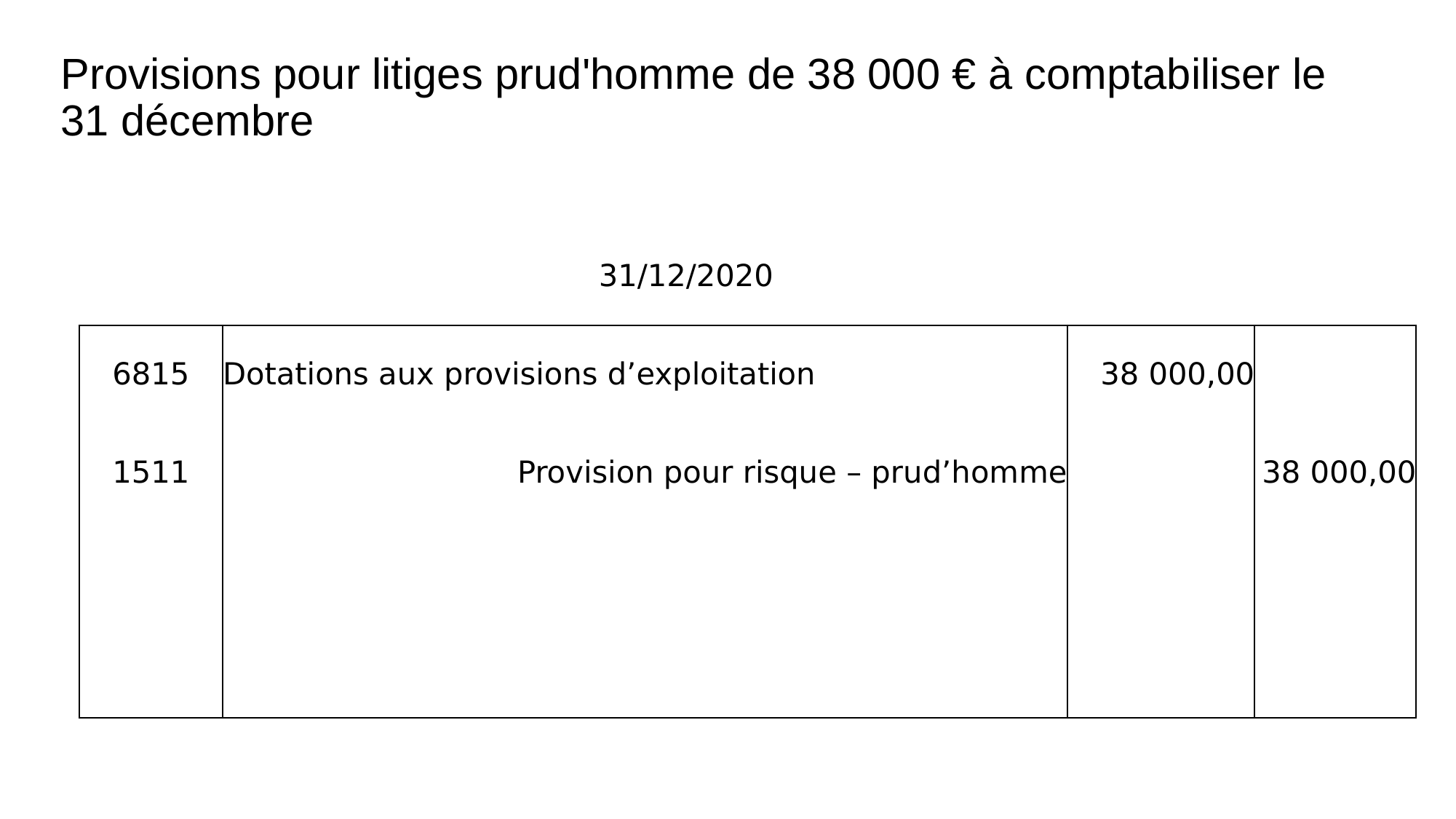

# Provisions pour litiges prud'homme de 38 000 € à comptabiliser le 31 décembre
|  |  | 31/12/2020 |  |  |  |
| --- | --- | --- | --- | --- | --- |
| 6815 | Dotations aux provisions d’exploitation |  |  | 38 000,00 |  |
| 1511 | Provision pour risque – prud’homme |  |  |  | 38 000,00 |
|  |  |  |  |  |  |
|  |  |  |  |  |  |